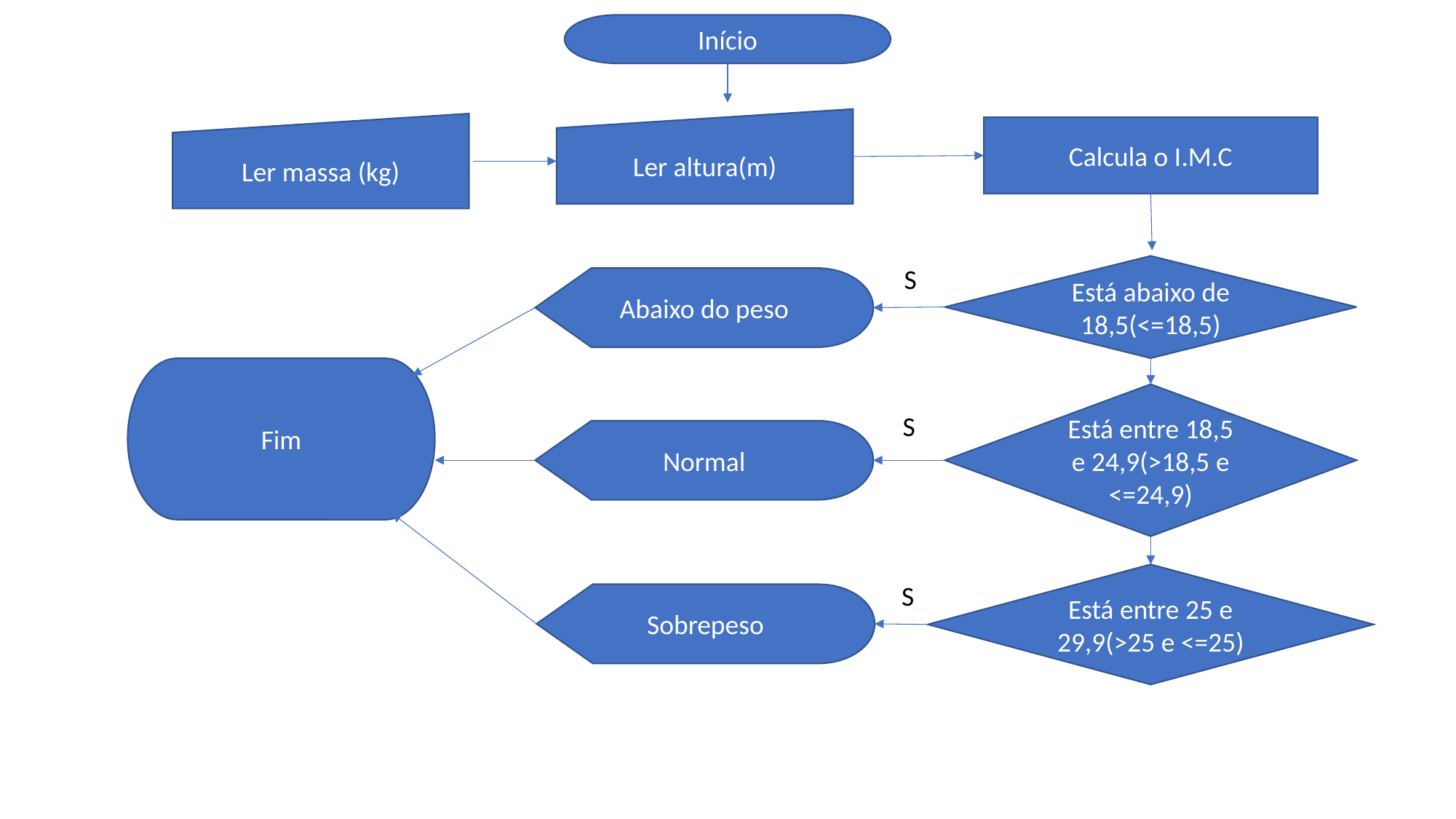

Início
Ler altura(m)
Ler massa (kg)
Calcula o I.M.C
Está abaixo de 18,5(<=18,5)
S
Abaixo do peso
Fim
Está entre 18,5 e 24,9(>18,5 e <=24,9)
S
Normal
Está entre 25 e 29,9(>25 e <=25)
S
Sobrepeso